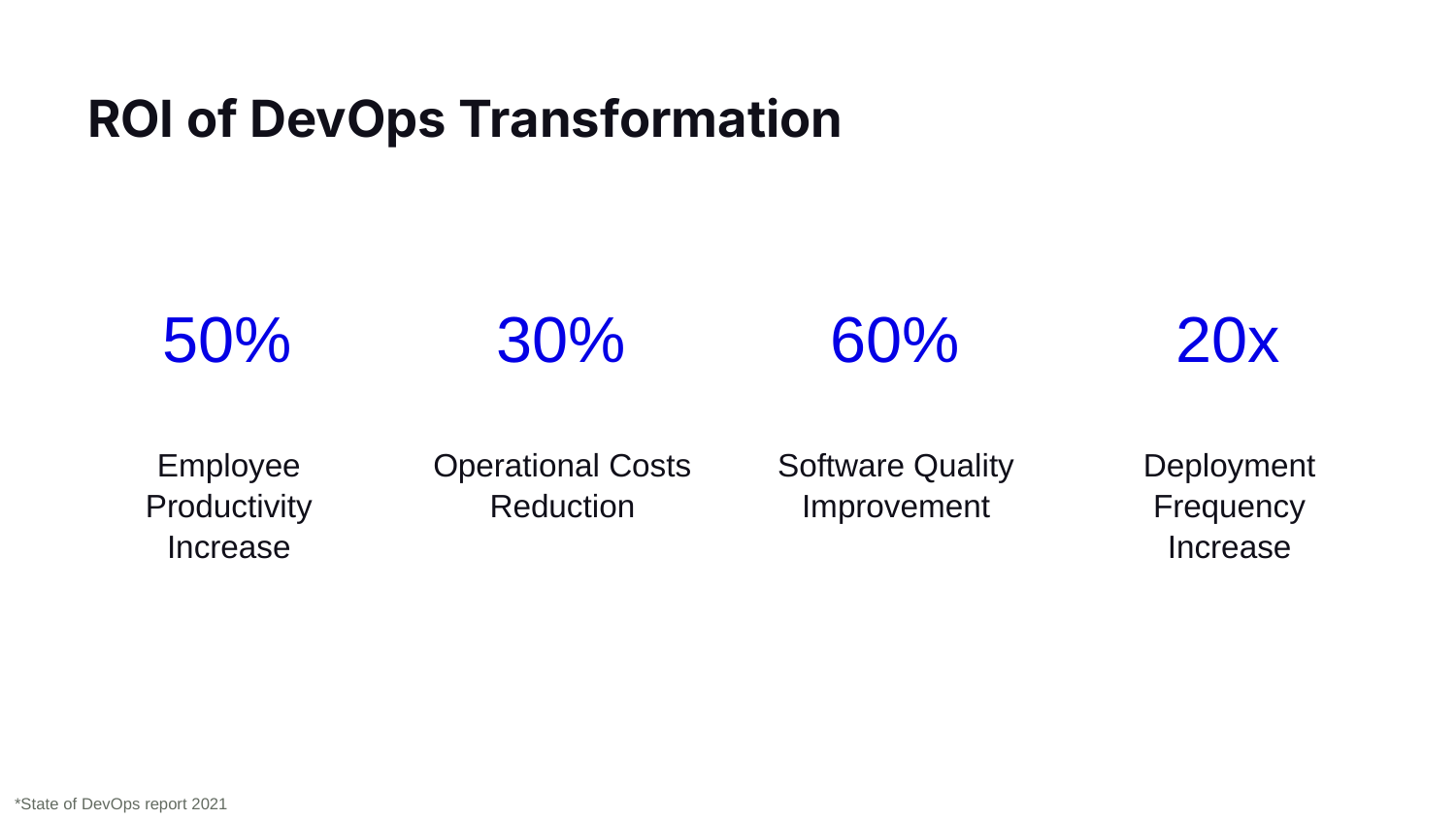

# ROI of DevOps Transformation
50%
30%
60%
20x
Employee Productivity Increase
Operational Costs Reduction
Software Quality Improvement
Deployment Frequency Increase
*State of DevOps report 2021